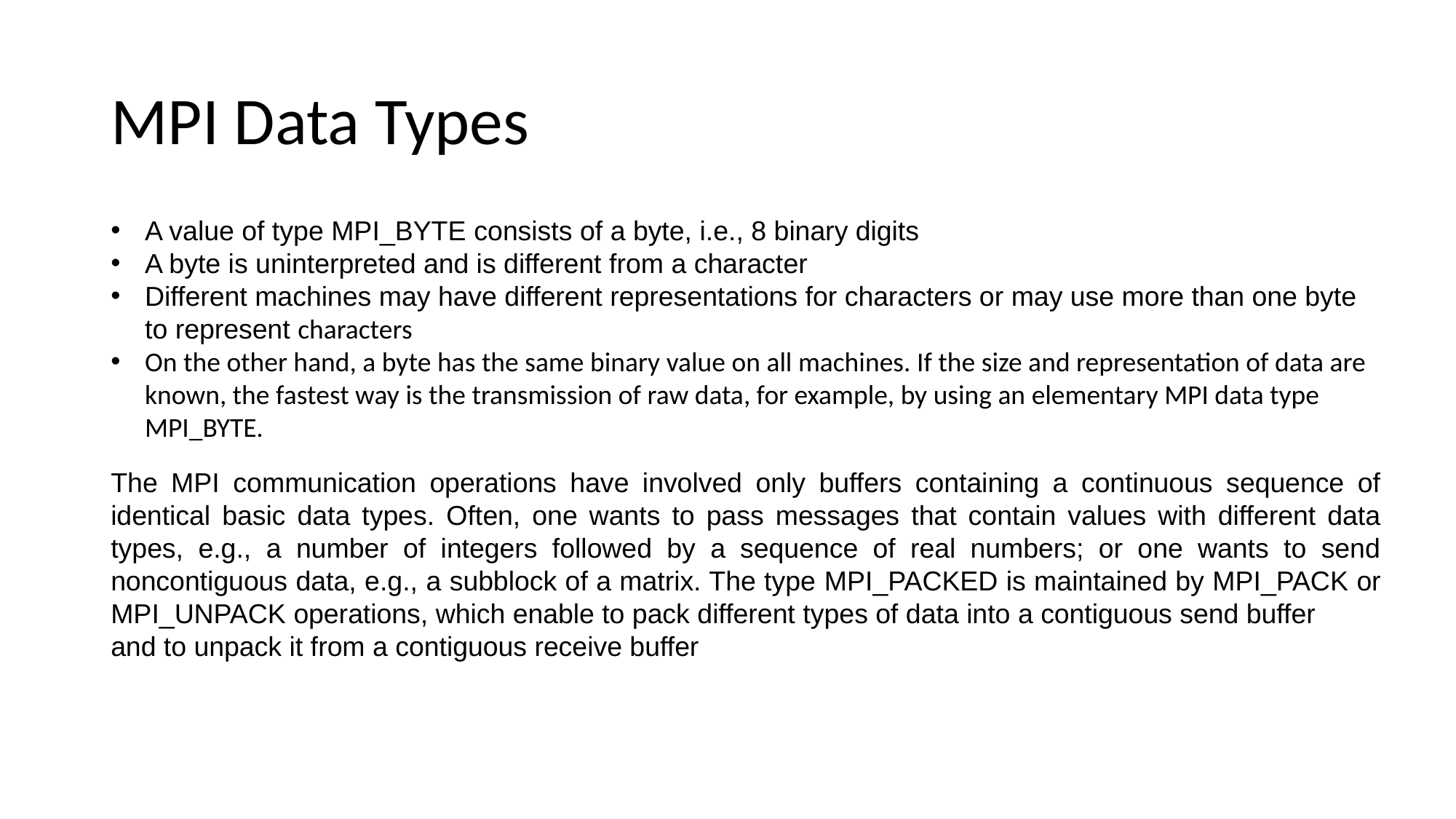

# MPI Data Types
A value of type MPI_BYTE consists of a byte, i.e., 8 binary digits
A byte is uninterpreted and is different from a character
Different machines may have different representations for characters or may use more than one byte to represent characters
On the other hand, a byte has the same binary value on all machines. If the size and representation of data are known, the fastest way is the transmission of raw data, for example, by using an elementary MPI data type MPI_BYTE.
The MPI communication operations have involved only buffers containing a continuous sequence of identical basic data types. Often, one wants to pass messages that contain values with different data types, e.g., a number of integers followed by a sequence of real numbers; or one wants to send noncontiguous data, e.g., a subblock of a matrix. The type MPI_PACKED is maintained by MPI_PACK or MPI_UNPACK operations, which enable to pack different types of data into a contiguous send buffer
and to unpack it from a contiguous receive buffer